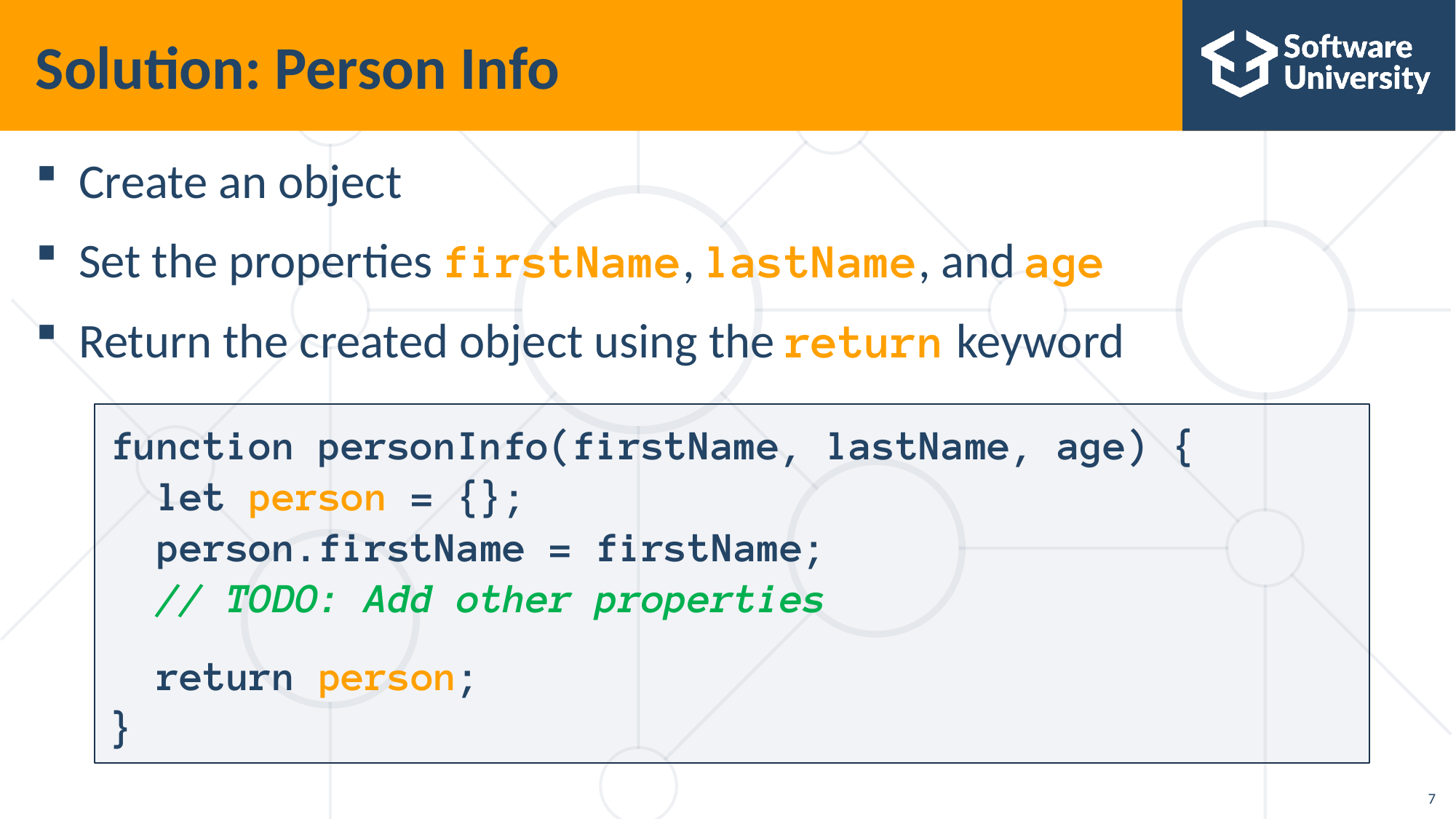

# Solution: Person Info
Create an object
Set the properties firstName, lastName, and age
Return the created object using the return keyword
function personInfo(firstName, lastName, age) {
  let person = {};
  person.firstName = firstName;
  // TODO: Add other properties
  return person;
}
7